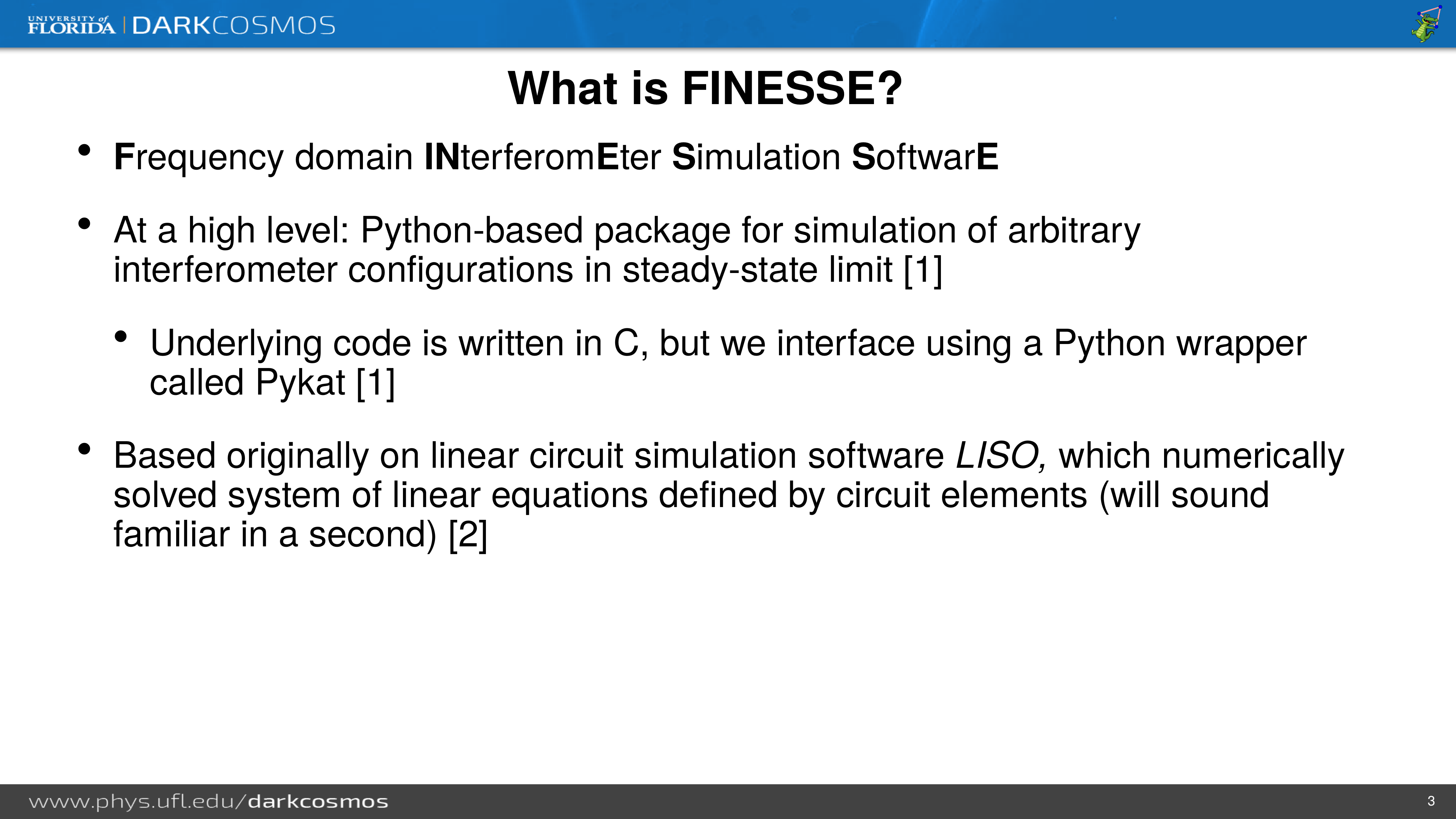

What is FINESSE?
Frequency domain INterferomEter Simulation SoftwarE
At a high level: Python-based package for simulation of arbitrary interferometer configurations in steady-state limit [1]
Underlying code is written in C, but we interface using a Python wrapper called Pykat [1]
Based originally on linear circuit simulation software LISO, which numerically solved system of linear equations defined by circuit elements (will sound familiar in a second) [2]
3